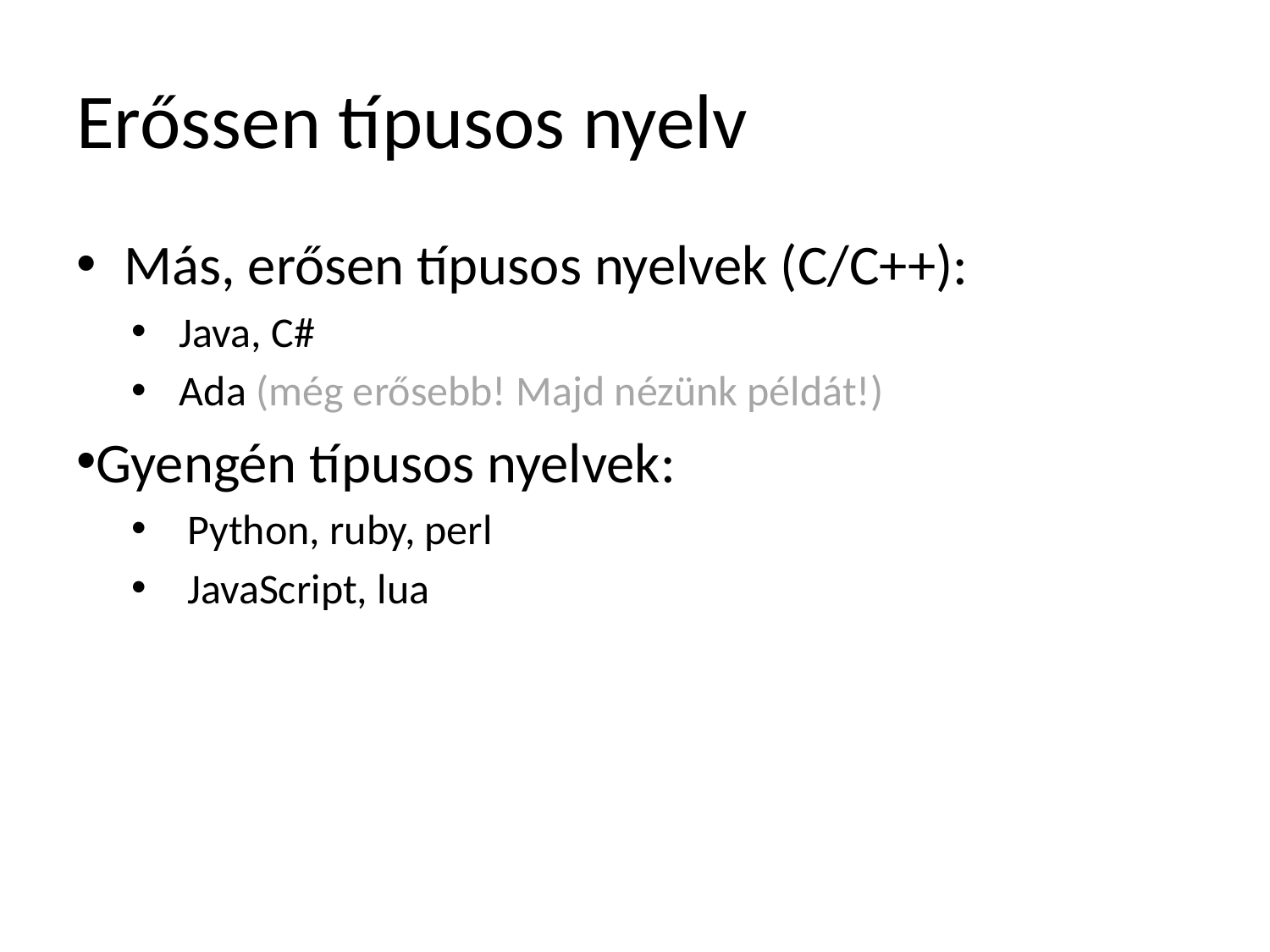

# Erőssen típusos nyelv
Más, erősen típusos nyelvek (C/C++):
Java, C#
Ada (még erősebb! Majd nézünk példát!)
Gyengén típusos nyelvek:
Python, ruby, perl
JavaScript, lua